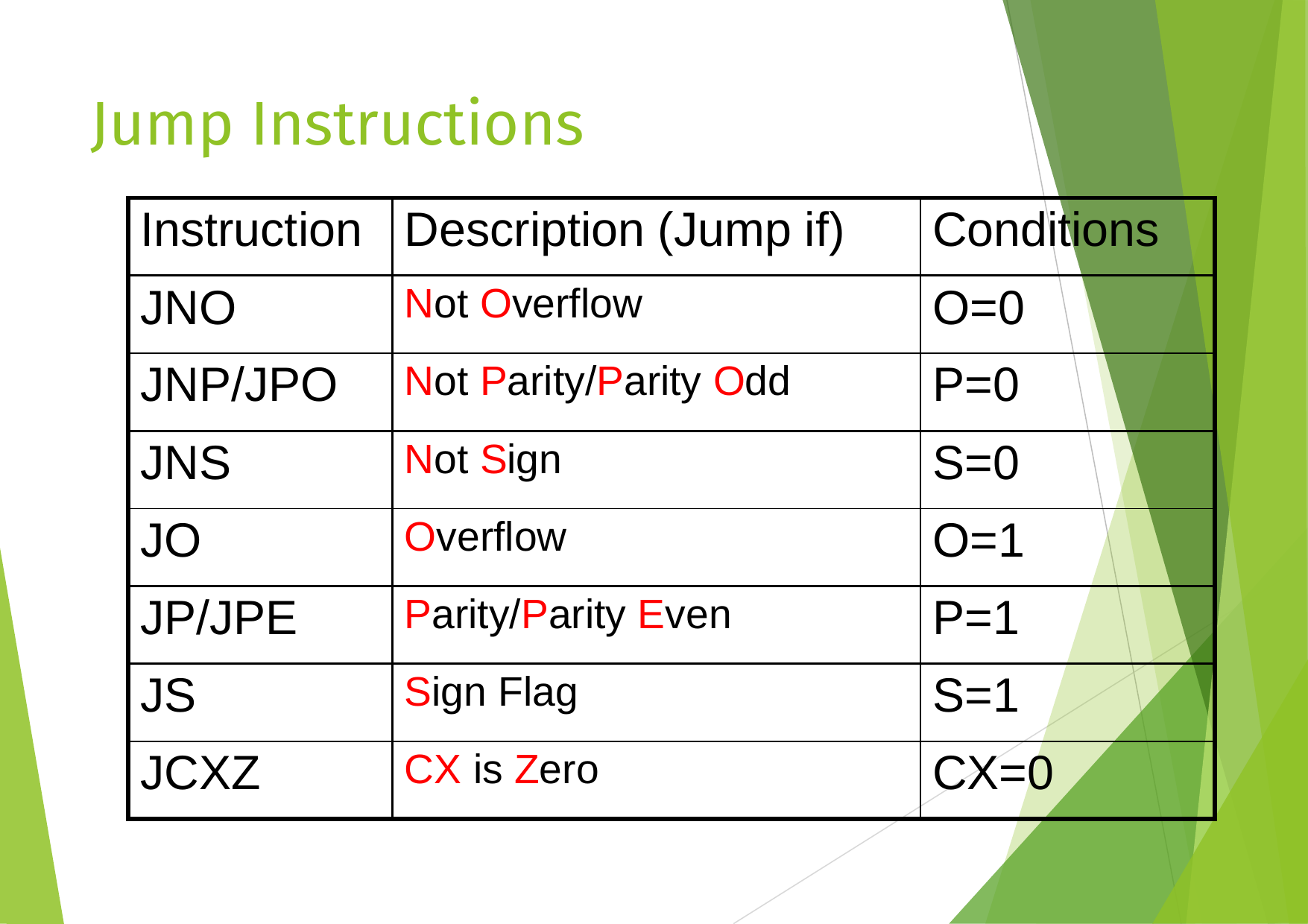

# Jump Instructions
| Instruction | Description (Jump if) | Conditions |
| --- | --- | --- |
| JNO | Not Overflow | O=0 |
| JNP/JPO | Not Parity/Parity Odd | P=0 |
| JNS | Not Sign | S=0 |
| JO | Overflow | O=1 |
| JP/JPE | Parity/Parity Even | P=1 |
| JS | Sign Flag | S=1 |
| JCXZ | CX is Zero | CX=0 |